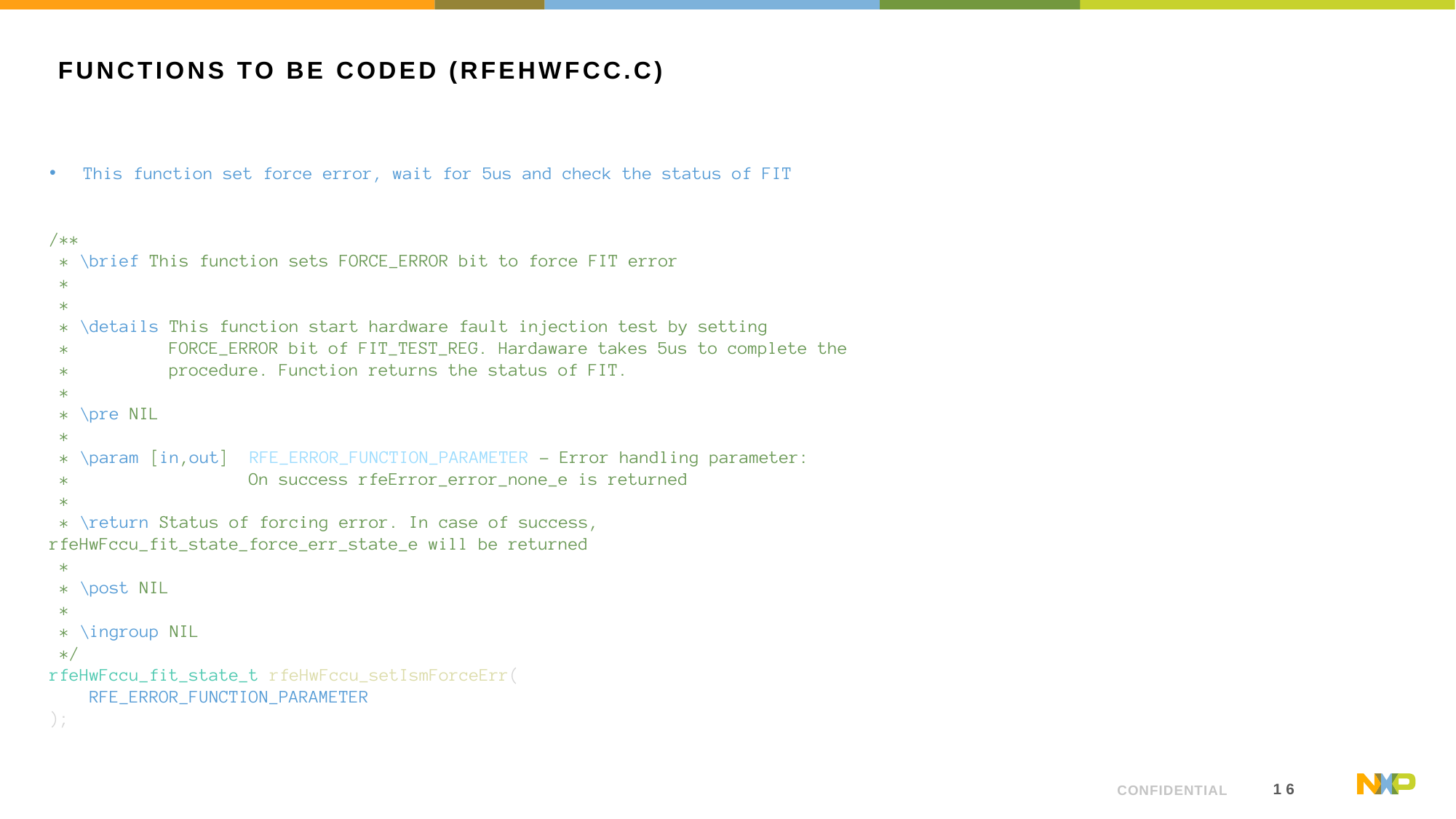

# Functions to be coded (rfehwfcc.c)
This function set force error, wait for 5us and check the status of FIT

/**
 * \brief This function sets FORCE_ERROR bit to force FIT error
 *
 *
 * \details This function start hardware fault injection test by setting
 *          FORCE_ERROR bit of FIT_TEST_REG. Hardaware takes 5us to complete the
 *          procedure. Function returns the status of FIT.
 *
 * \pre NIL
 *
 * \param [in,out]  RFE_ERROR_FUNCTION_PARAMETER - Error handling parameter:
 *                  On success rfeError_error_none_e is returned
 *
 * \return Status of forcing error. In case of success, rfeHwFccu_fit_state_force_err_state_e will be returned
 *
 * \post NIL
 *
 * \ingroup NIL
 */
rfeHwFccu_fit_state_t rfeHwFccu_setIsmForceErr(
    RFE_ERROR_FUNCTION_PARAMETER
);